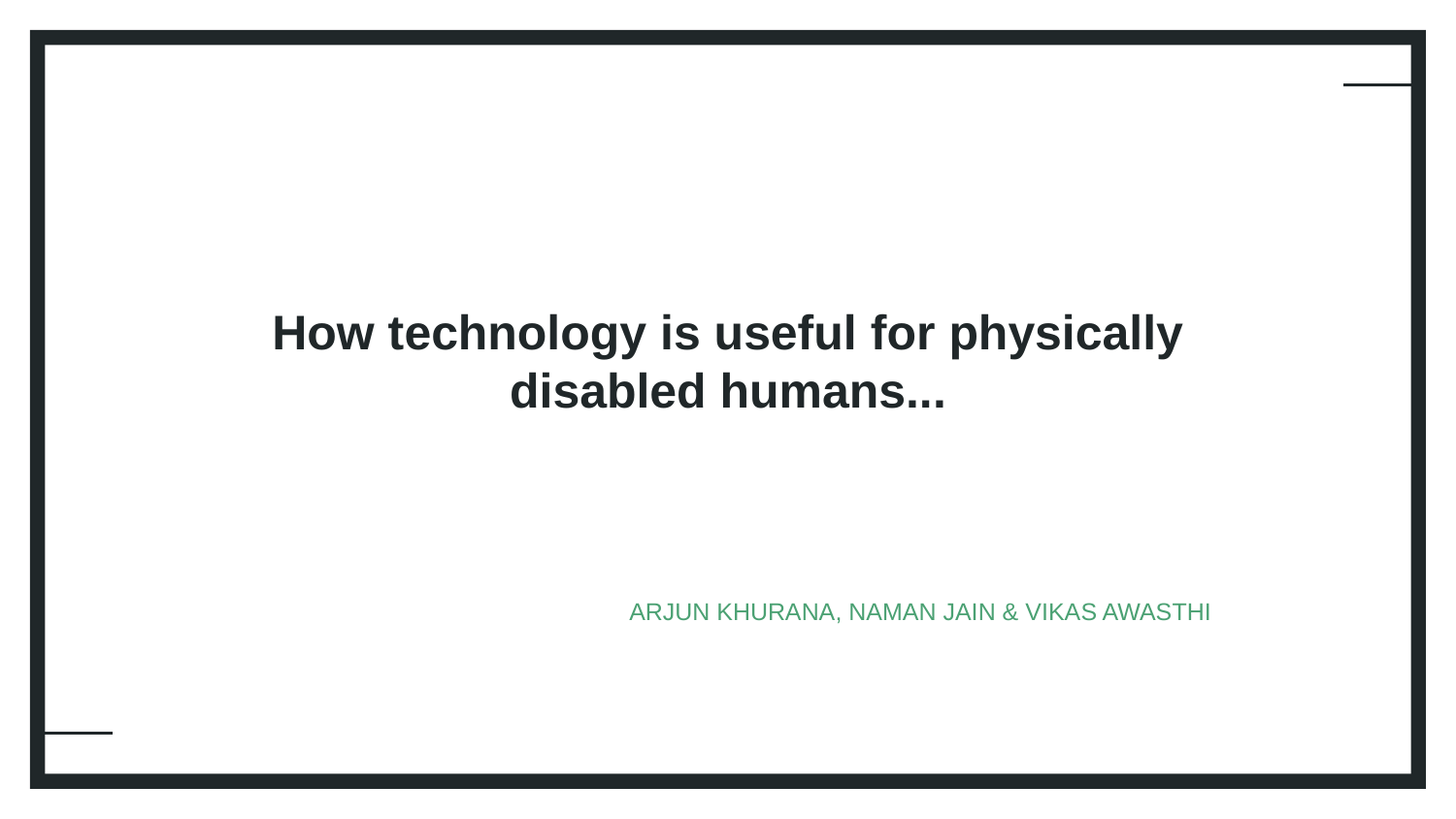

# How technology is useful for physically disabled humans...
                        ARJUN KHURANA, NAMAN JAIN & VIKAS AWASTHI